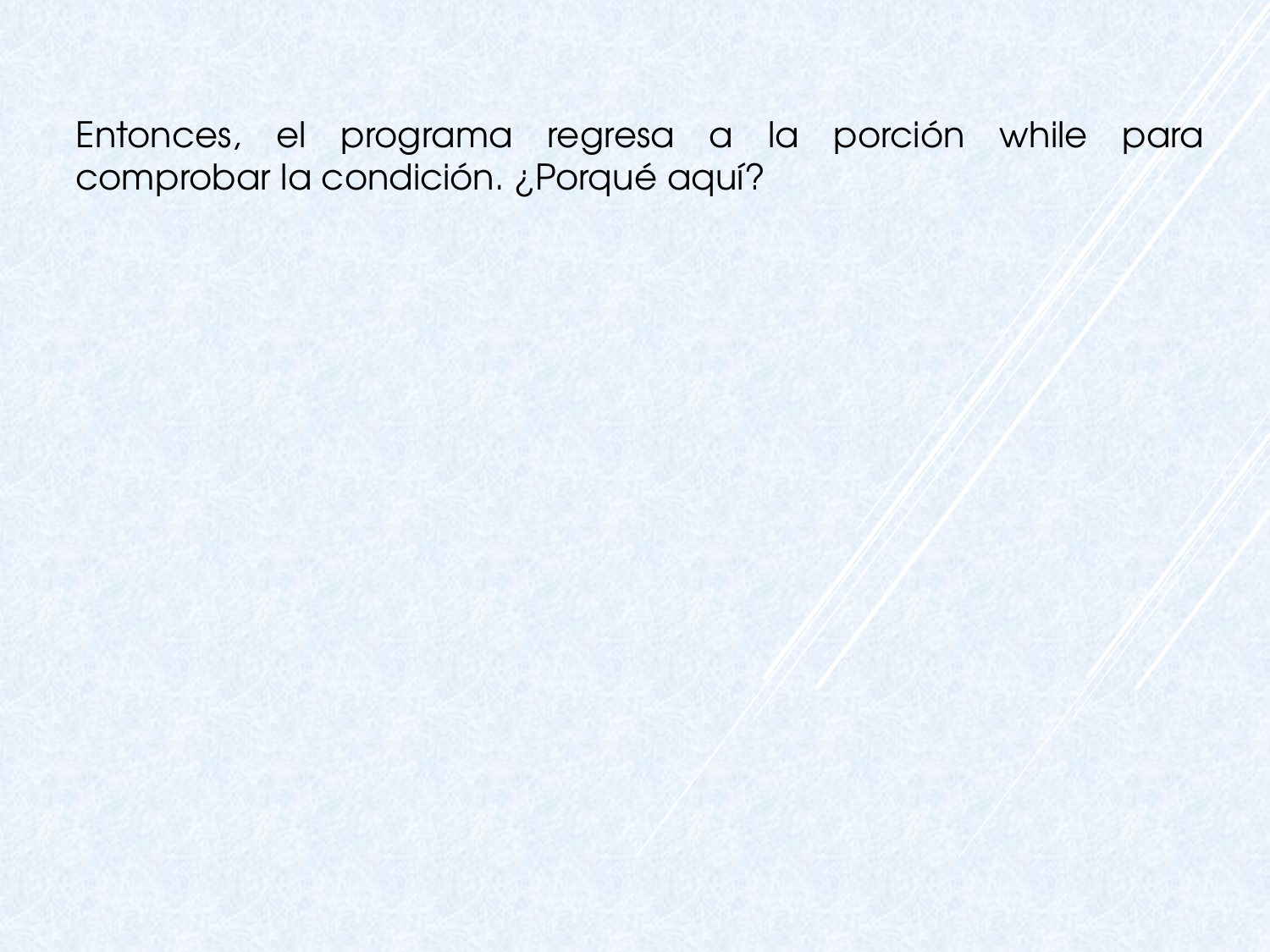

Entonces, el programa regresa a la porción while para comprobar la condición. ¿Porqué aquí?